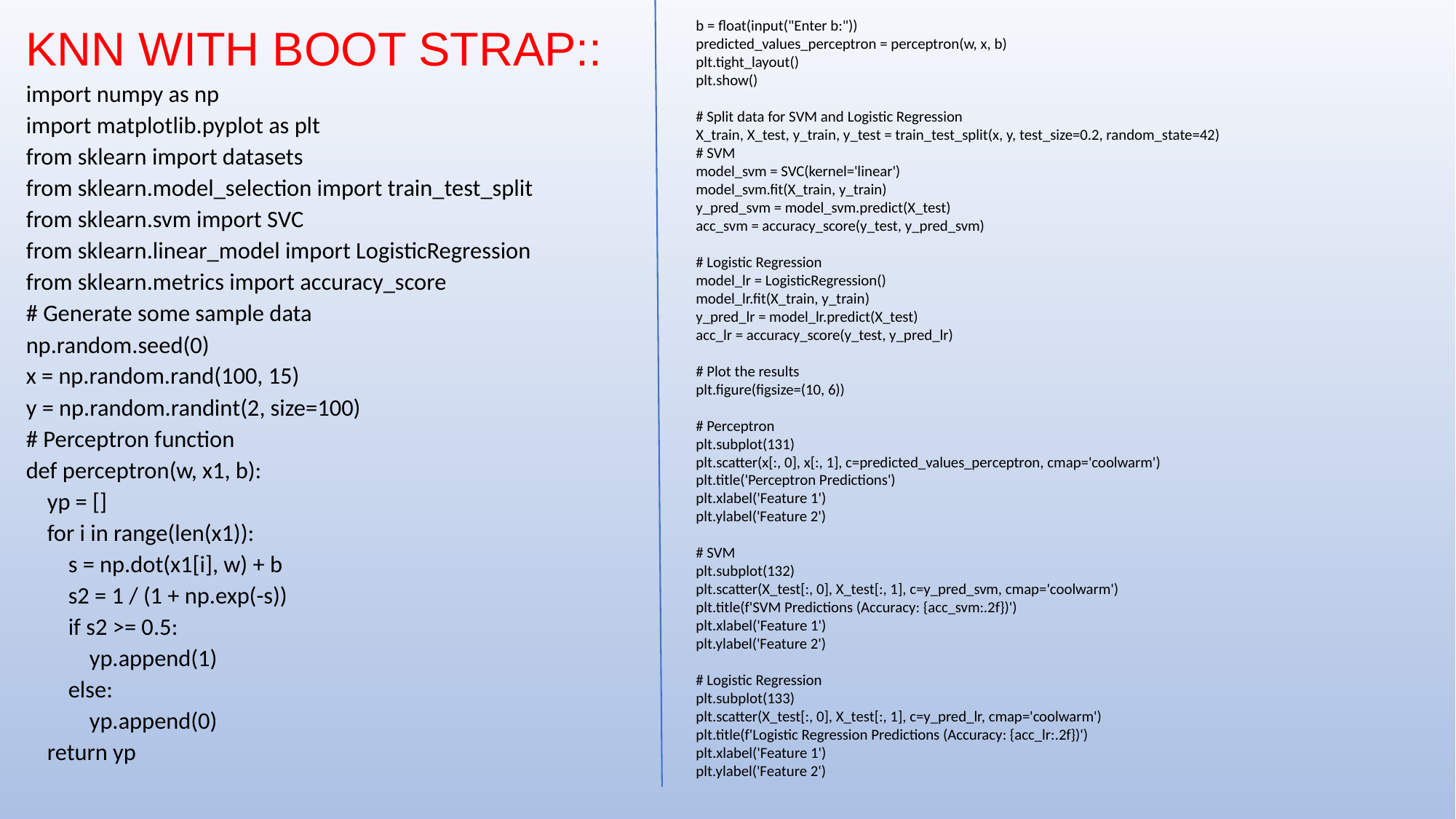

b = float(input("Enter b:"))
predicted_values_perceptron = perceptron(w, x, b)
plt.tight_layout()
plt.show()

# Split data for SVM and Logistic Regression
X_train, X_test, y_train, y_test = train_test_split(x, y, test_size=0.2, random_state=42)
# SVM
model_svm = SVC(kernel='linear')
model_svm.fit(X_train, y_train)
y_pred_svm = model_svm.predict(X_test)
acc_svm = accuracy_score(y_test, y_pred_svm)

# Logistic Regression
model_lr = LogisticRegression()
model_lr.fit(X_train, y_train)
y_pred_lr = model_lr.predict(X_test)
acc_lr = accuracy_score(y_test, y_pred_lr)

# Plot the results
plt.figure(figsize=(10, 6))

# Perceptron
plt.subplot(131)
plt.scatter(x[:, 0], x[:, 1], c=predicted_values_perceptron, cmap='coolwarm')
plt.title('Perceptron Predictions')
plt.xlabel('Feature 1')
plt.ylabel('Feature 2')

# SVM
plt.subplot(132)
plt.scatter(X_test[:, 0], X_test[:, 1], c=y_pred_svm, cmap='coolwarm')
plt.title(f'SVM Predictions (Accuracy: {acc_svm:.2f})')
plt.xlabel('Feature 1')
plt.ylabel('Feature 2')

# Logistic Regression
plt.subplot(133)
plt.scatter(X_test[:, 0], X_test[:, 1], c=y_pred_lr, cmap='coolwarm')
plt.title(f'Logistic Regression Predictions (Accuracy: {acc_lr:.2f})')
plt.xlabel('Feature 1')
plt.ylabel('Feature 2')
# .
KNN WITH BOOT STRAP::
import numpy as np
import matplotlib.pyplot as plt
from sklearn import datasets
from sklearn.model_selection import train_test_split
from sklearn.svm import SVC
from sklearn.linear_model import LogisticRegression
from sklearn.metrics import accuracy_score
# Generate some sample data
np.random.seed(0)
x = np.random.rand(100, 15)
y = np.random.randint(2, size=100)
# Perceptron function
def perceptron(w, x1, b):
    yp = []
    for i in range(len(x1)):
        s = np.dot(x1[i], w) + b
        s2 = 1 / (1 + np.exp(-s))
        if s2 >= 0.5:
            yp.append(1)
        else:
            yp.append(0)
    return yp